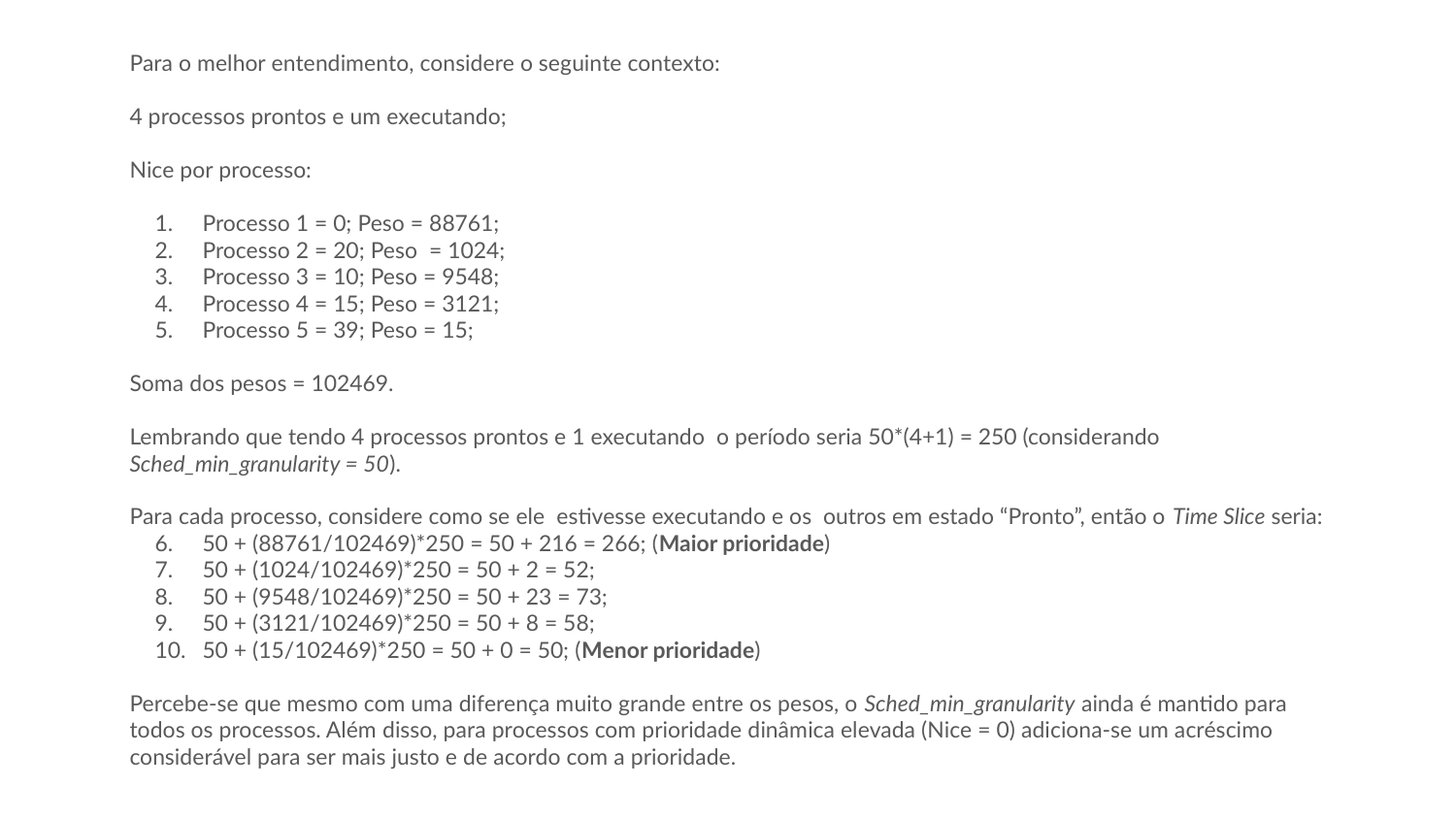

Para o melhor entendimento, considere o seguinte contexto:

4 processos prontos e um executando;

Nice por processo:

Processo 1 = 0; Peso = 88761;
Processo 2 = 20; Peso  = 1024;
Processo 3 = 10; Peso = 9548;
Processo 4 = 15; Peso = 3121;
Processo 5 = 39; Peso = 15;

Soma dos pesos = 102469.

Lembrando que tendo 4 processos prontos e 1 executando  o período seria 50*(4+1) = 250 (considerando Sched_min_granularity = 50).

Para cada processo, considere como se ele  estivesse executando e os  outros em estado “Pronto”, então o Time Slice seria:
50 + (88761/102469)*250 = 50 + 216 = 266; (Maior prioridade)
50 + (1024/102469)*250 = 50 + 2 = 52;
50 + (9548/102469)*250 = 50 + 23 = 73;
50 + (3121/102469)*250 = 50 + 8 = 58;
50 + (15/102469)*250 = 50 + 0 = 50; (Menor prioridade)

Percebe-se que mesmo com uma diferença muito grande entre os pesos, o Sched_min_granularity ainda é mantido para todos os processos. Além disso, para processos com prioridade dinâmica elevada (Nice = 0) adiciona-se um acréscimo considerável para ser mais justo e de acordo com a prioridade.